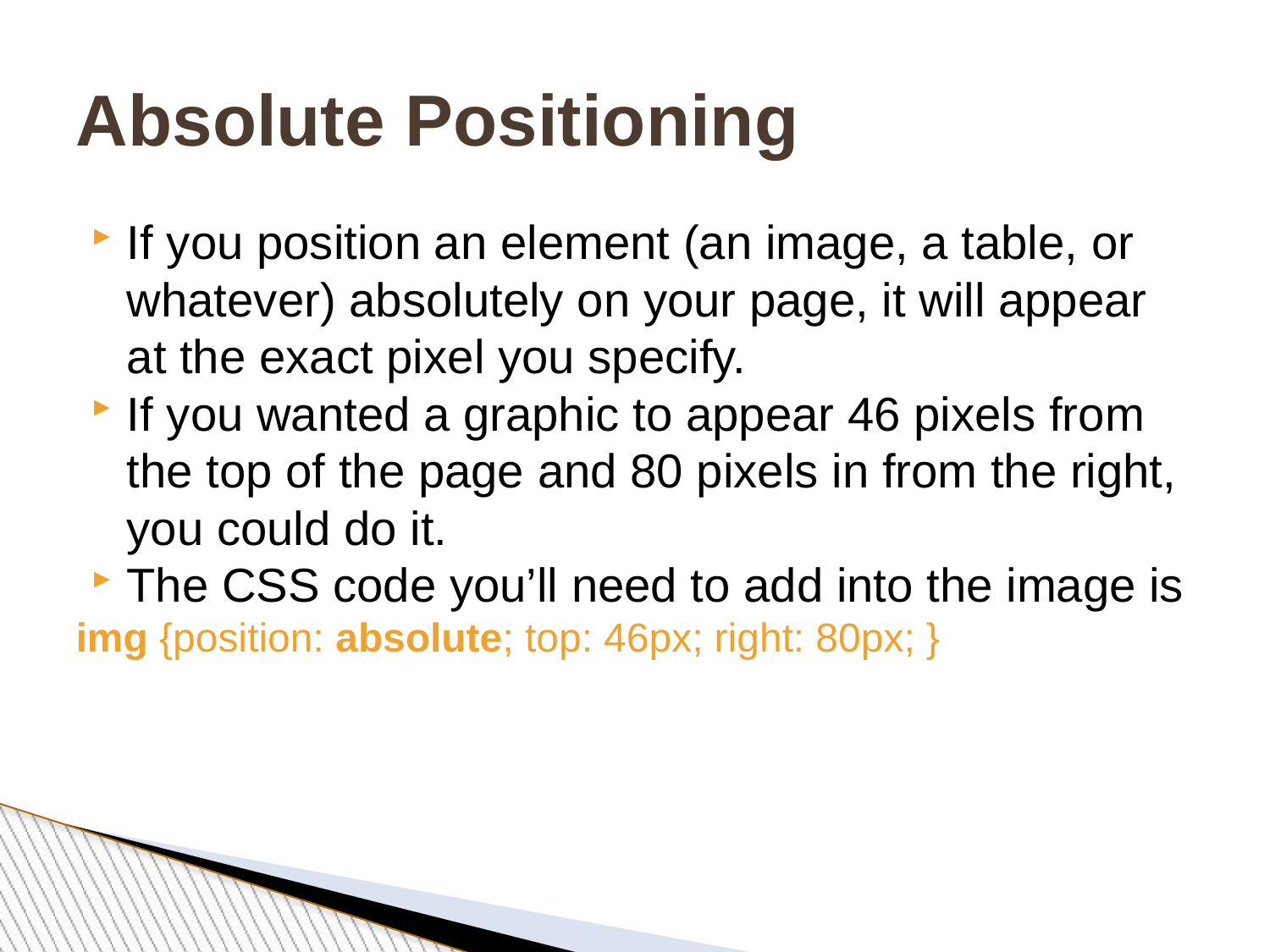

Absolute Positioning
If you position an element (an image, a table, or whatever) absolutely on your page, it will appear at the exact pixel you specify.
If you wanted a graphic to appear 46 pixels from the top of the page and 80 pixels in from the right, you could do it.
The CSS code you’ll need to add into the image is
img {position: absolute; top: 46px; right: 80px; }